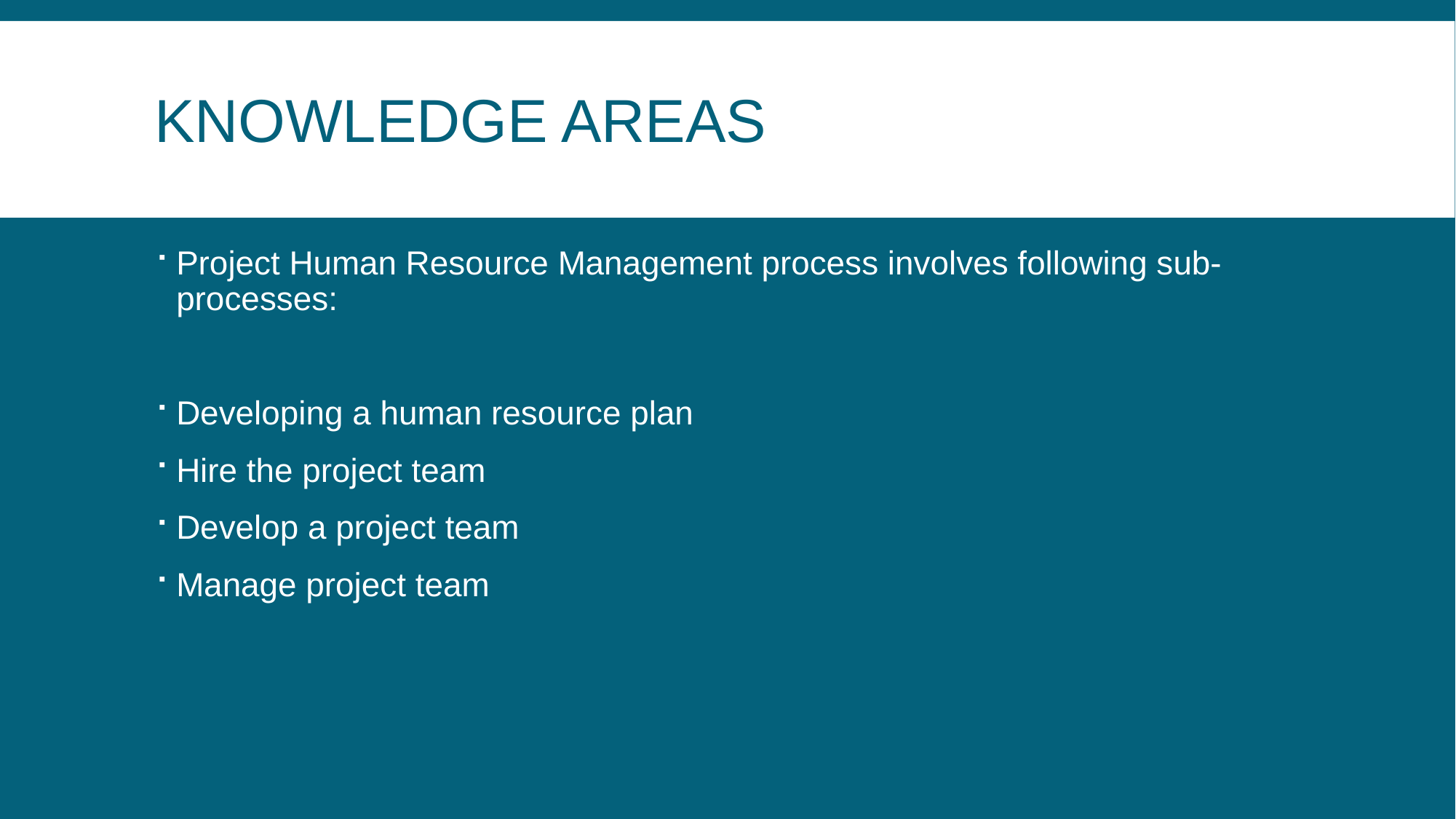

# Knowledge areas
Project Human Resource Management process involves following sub-processes:

Developing a human resource plan
Hire the project team
Develop a project team
Manage project team